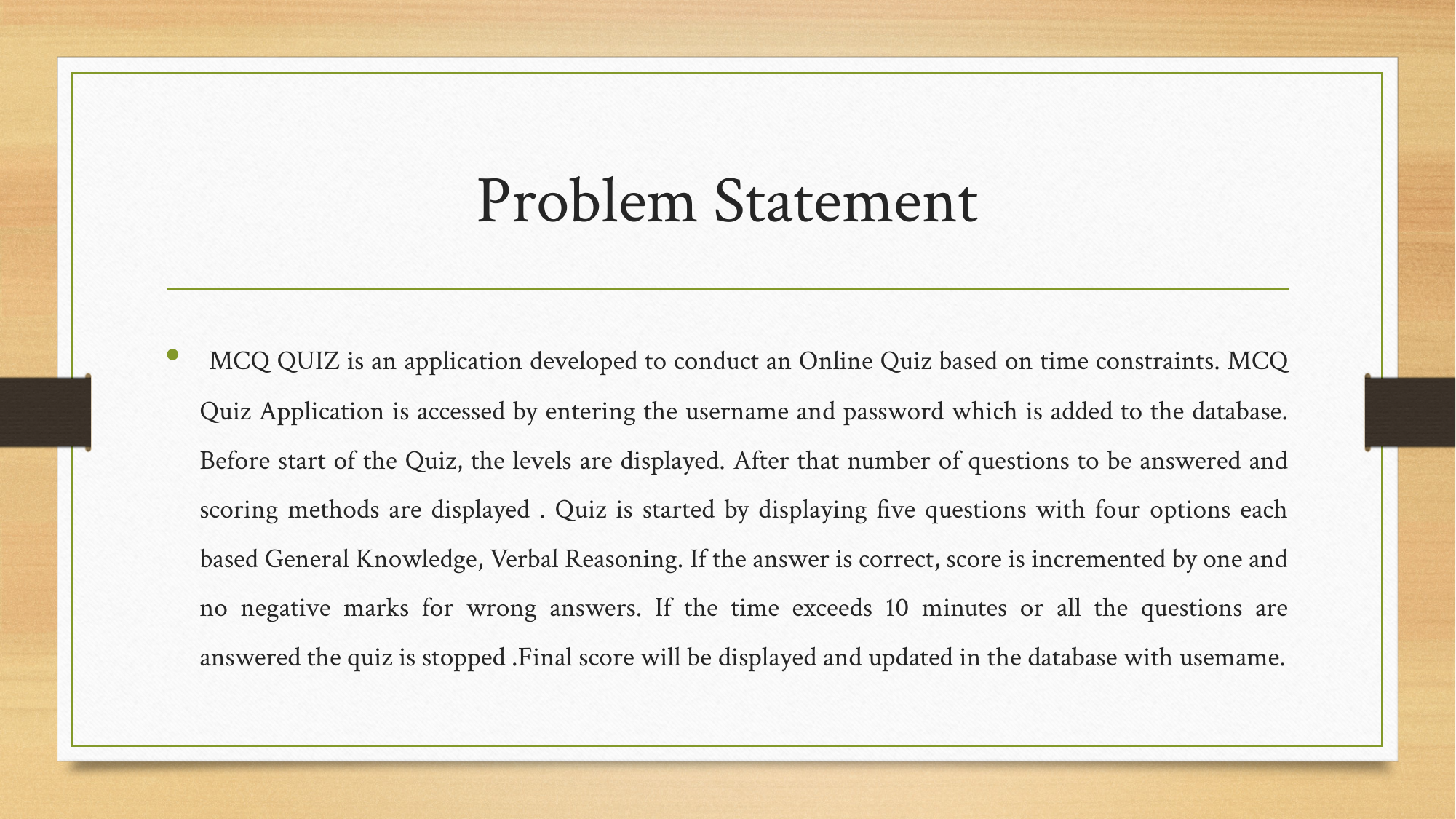

# Problem Statement
 MCQ QUIZ is an application developed to conduct an Online Quiz based on time constraints. MCQ Quiz Application is accessed by entering the username and password which is added to the database. Before start of the Quiz, the levels are displayed. After that number of questions to be answered and scoring methods are displayed . Quiz is started by displaying five questions with four options each based General Knowledge, Verbal Reasoning. If the answer is correct, score is incremented by one and no negative marks for wrong answers. If the time exceeds 10 minutes or all the questions are answered the quiz is stopped .Final score will be displayed and updated in the database with usemame.